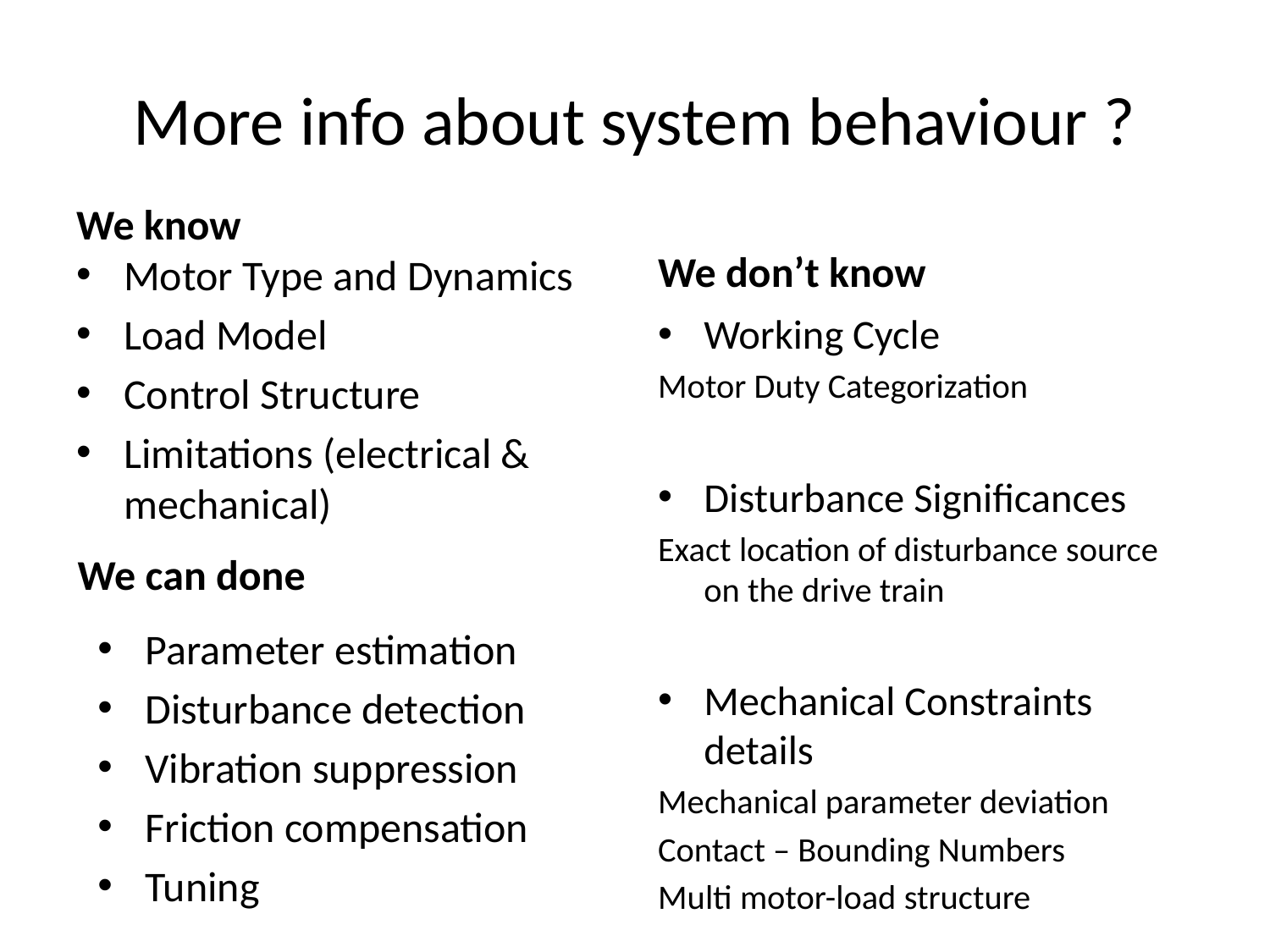

# More info about system behaviour ?
We know
We don’t know
Motor Type and Dynamics
Load Model
Control Structure
Limitations (electrical & mechanical)

Working Cycle
Motor Duty Categorization

Disturbance Significances
Exact location of disturbance source on the drive train

Mechanical Constraints details
Mechanical parameter deviation
Contact – Bounding Numbers
Multi motor-load structure
We can done
Parameter estimation
Disturbance detection
Vibration suppression
Friction compensation
Tuning